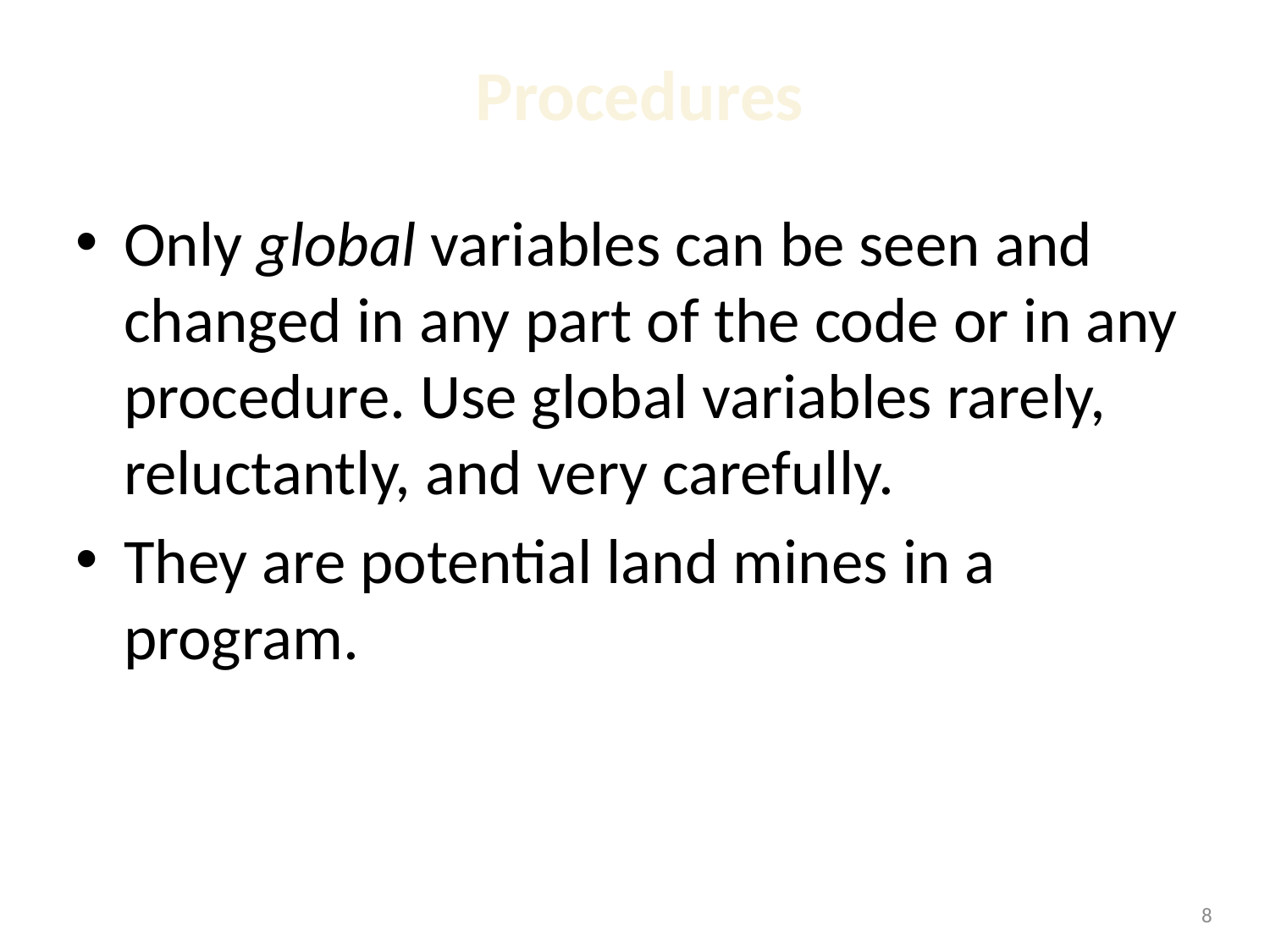

# Procedures
Only global variables can be seen and changed in any part of the code or in any procedure. Use global variables rarely, reluctantly, and very carefully.
They are potential land mines in a program.
8